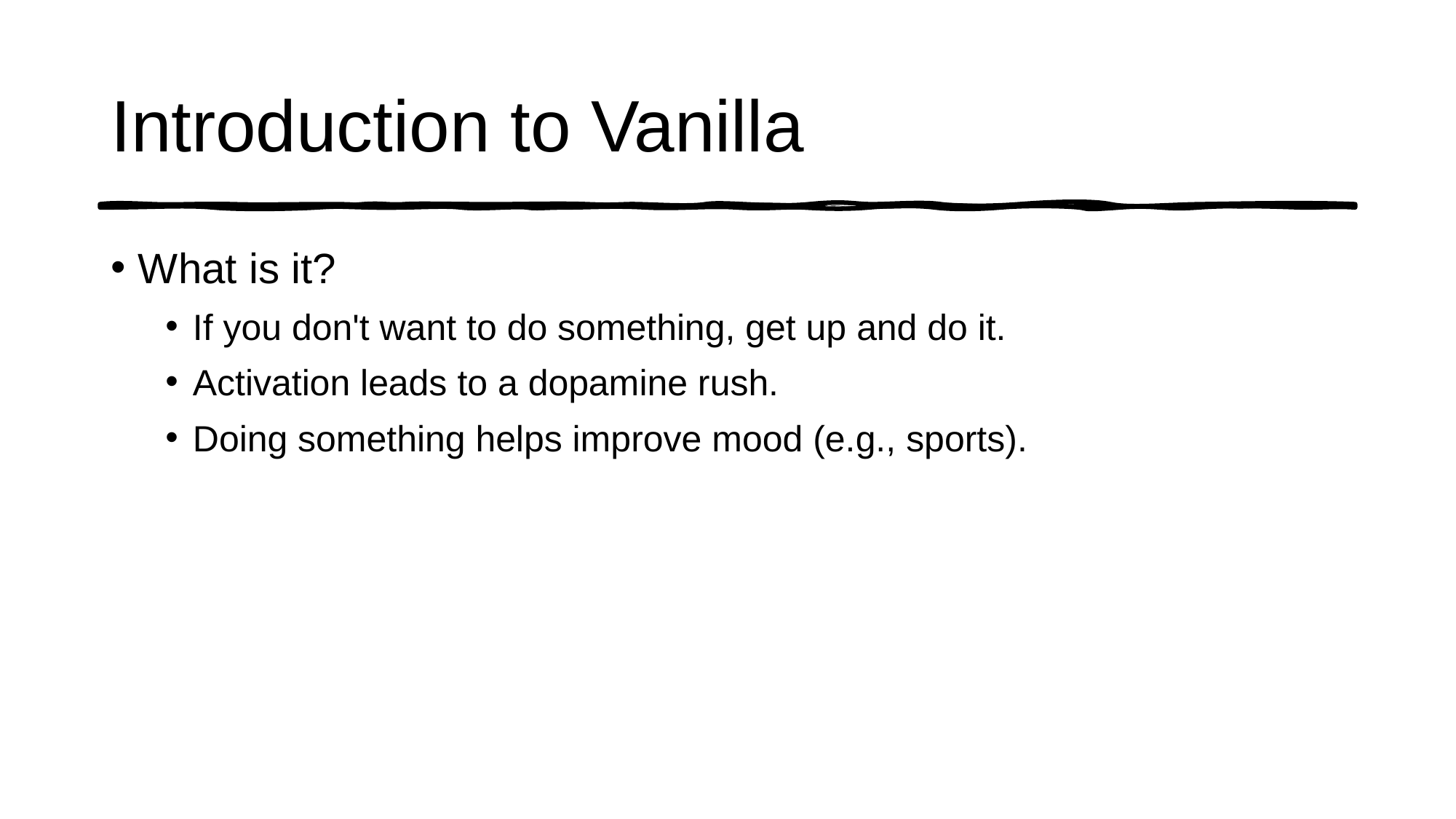

# Introduction to Vanilla
What is it?
If you don't want to do something, get up and do it.
Activation leads to a dopamine rush.
Doing something helps improve mood (e.g., sports).